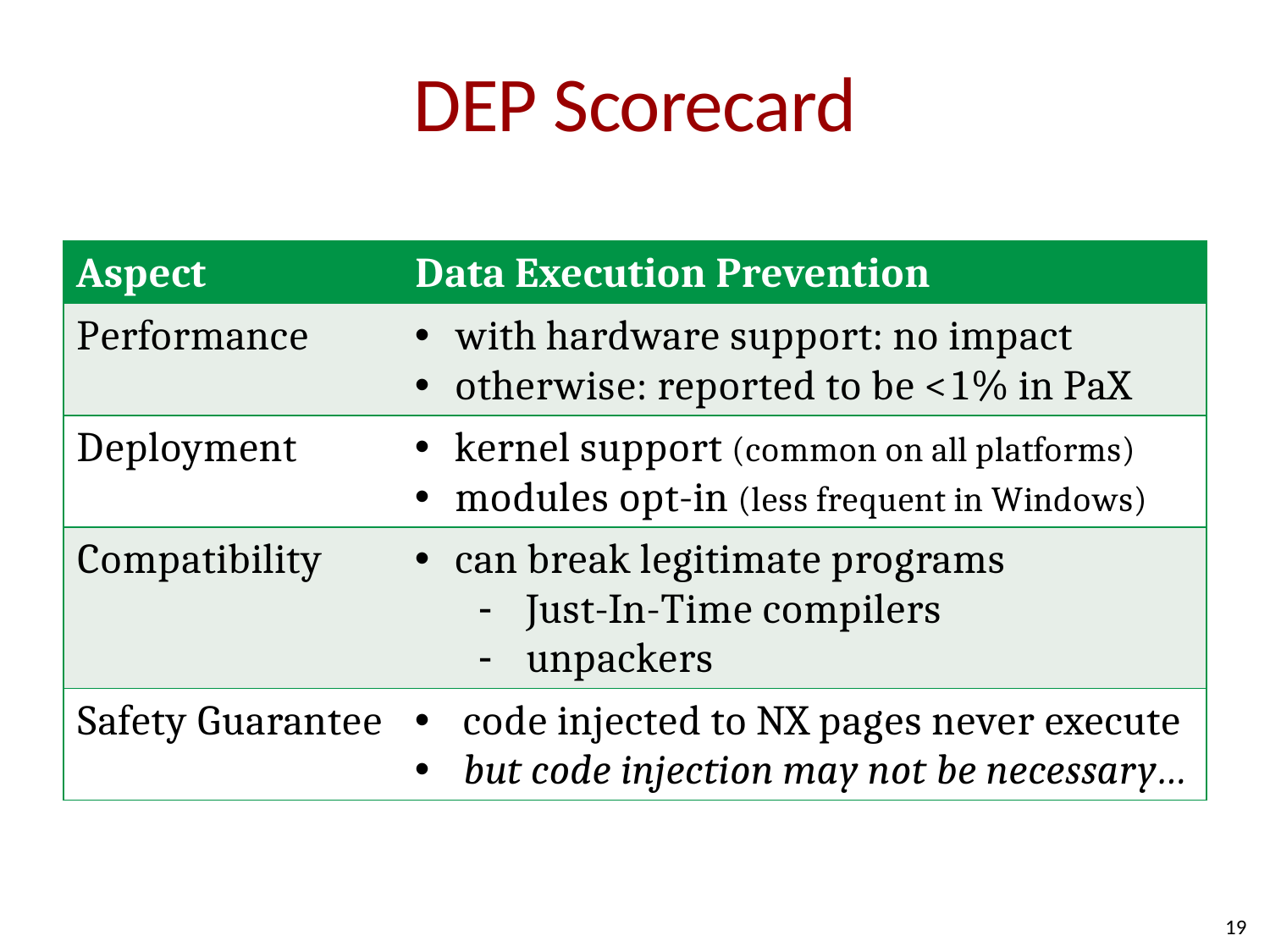

# DEP Scorecard
| Aspect | Data Execution Prevention |
| --- | --- |
| Performance | with hardware support: no impact otherwise: reported to be <1% in PaX |
| Deployment | kernel support (common on all platforms) modules opt-in (less frequent in Windows) |
| Compatibility | can break legitimate programs Just-In-Time compilers unpackers |
| Safety Guarantee | code injected to NX pages never execute but code injection may not be necessary… |
19